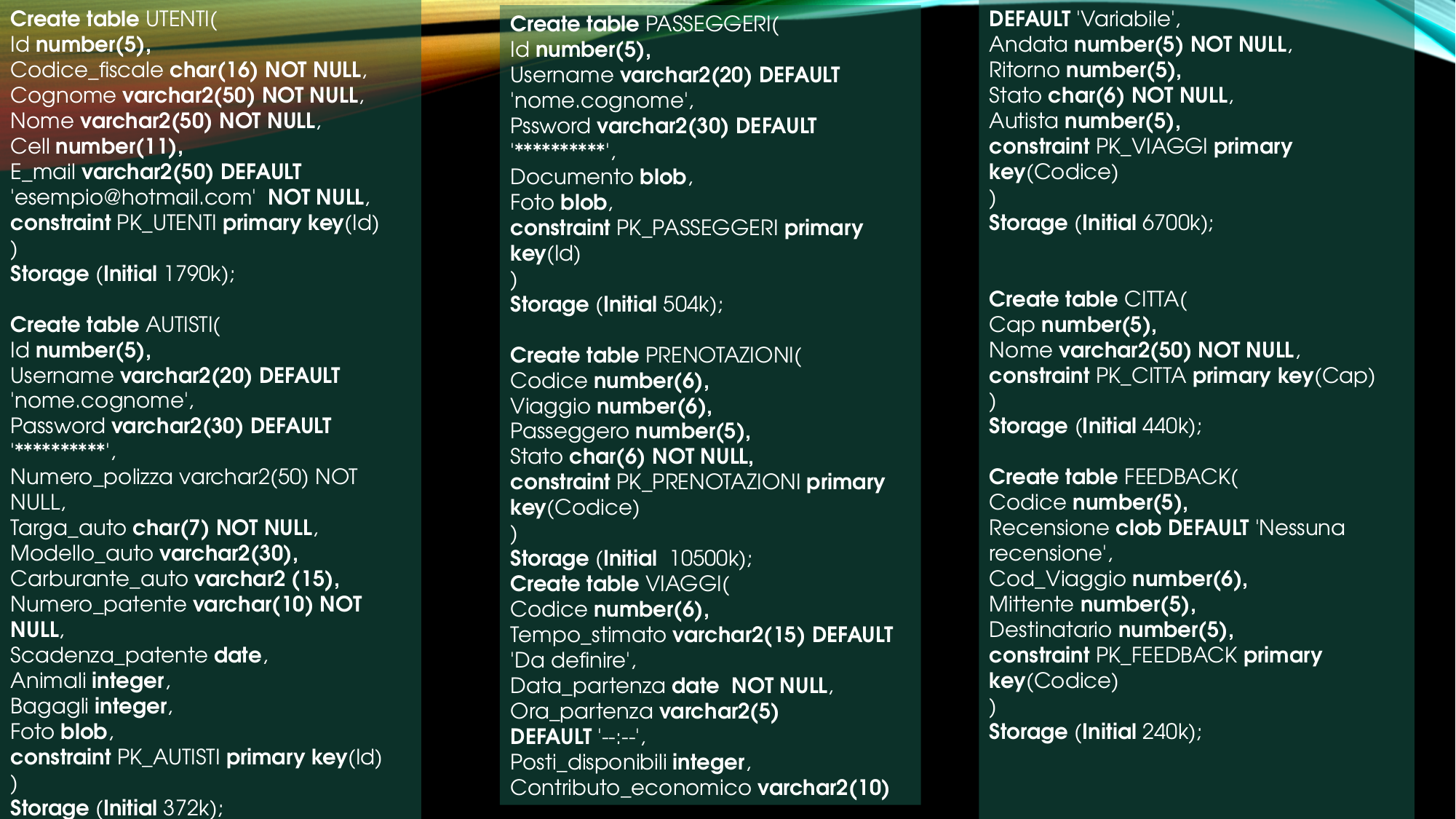

Create table UTENTI(
Id number(5),
Codice_fiscale char(16) NOT NULL,
Cognome varchar2(50) NOT NULL,
Nome varchar2(50) NOT NULL,
Cell number(11),
E_mail varchar2(50) DEFAULT 'esempio@hotmail.com'  NOT NULL,
constraint PK_UTENTI primary key(Id)
)
Storage (Initial 1790k);

Create table AUTISTI(
Id number(5),
Username varchar2(20) DEFAULT  'nome.cognome',
Password varchar2(30) DEFAULT '**********',
Numero_polizza varchar2(50) NOT NULL,
Targa_auto char(7) NOT NULL,
Modello_auto varchar2(30),
Carburante_auto varchar2 (15),
Numero_patente varchar(10) NOT NULL,
Scadenza_patente date,
Animali integer,
Bagagli integer,
Foto blob,
constraint PK_AUTISTI primary key(Id)
)
Storage (Initial 372k);
DEFAULT 'Variabile',
Andata number(5) NOT NULL,
Ritorno number(5),
Stato char(6) NOT NULL,
Autista number(5),
constraint PK_VIAGGI primary key(Codice)
)
Storage (Initial 6700k);

Create table CITTA(
Cap number(5),
Nome varchar2(50) NOT NULL,
constraint PK_CITTA primary key(Cap)
)
Storage (Initial 440k);

Create table FEEDBACK(
Codice number(5),
Recensione clob DEFAULT 'Nessuna recensione',
Cod_Viaggio number(6),
Mittente number(5),
Destinatario number(5),
constraint PK_FEEDBACK primary key(Codice)
)
Storage (Initial 240k);

Create table PASSEGGERI(
Id number(5),
Username varchar2(20) DEFAULT  'nome.cognome',
Pssword varchar2(30) DEFAULT '**********',
Documento blob,
Foto blob,
constraint PK_PASSEGGERI primary key(Id)
)
Storage (Initial 504k);

Create table PRENOTAZIONI(
Codice number(6),
Viaggio number(6),
Passeggero number(5),
Stato char(6) NOT NULL,
constraint PK_PRENOTAZIONI primary key(Codice)
)
Storage (Initial  10500k);
Create table VIAGGI(
Codice number(6),
Tempo_stimato varchar2(15) DEFAULT 'Da definire',
Data_partenza date  NOT NULL,
Ora_partenza varchar2(5)
DEFAULT '--:--',
Posti_disponibili integer,
Contributo_economico varchar2(10)